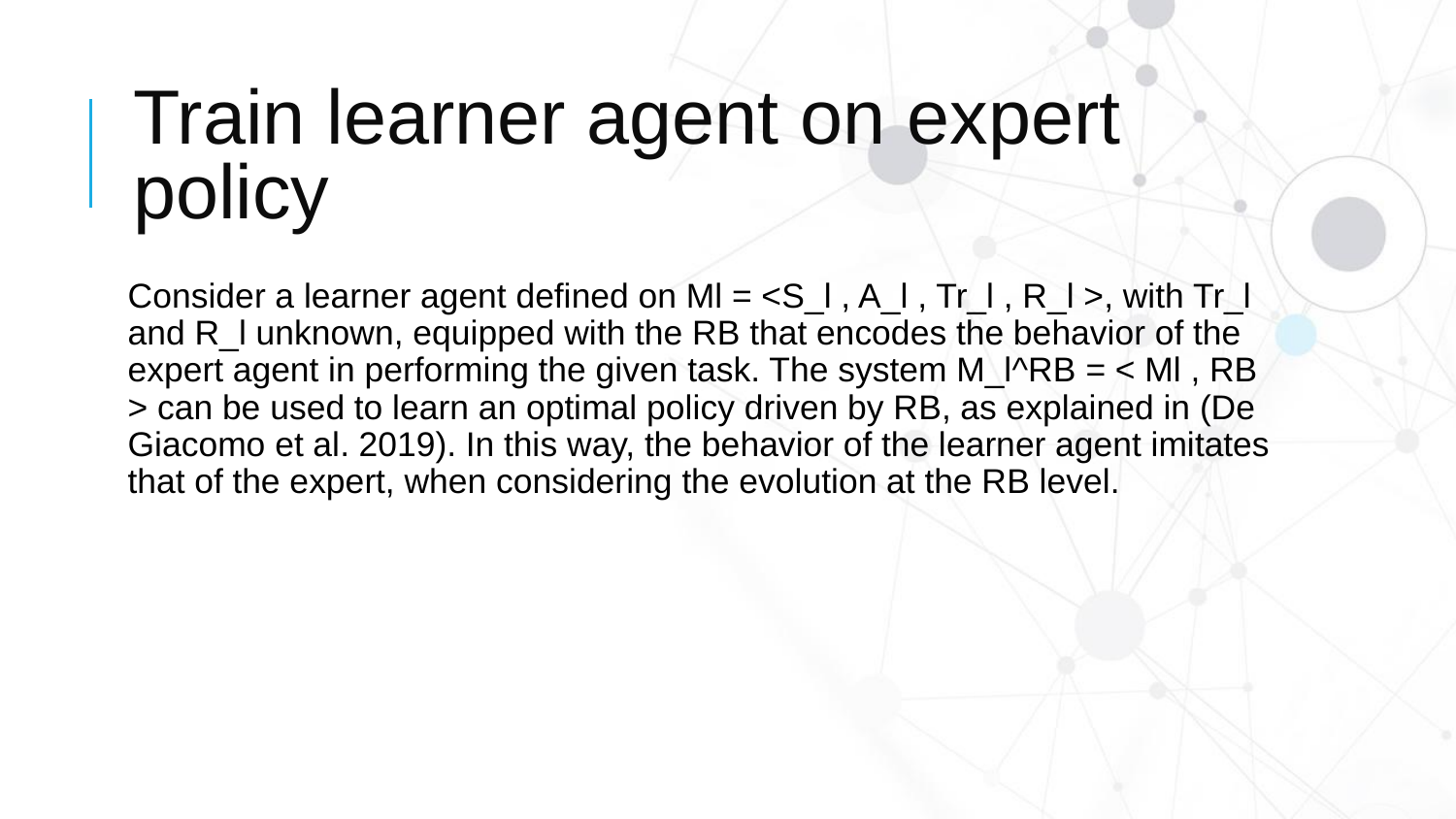

# Train learner agent on expert policy
Consider a learner agent defined on Ml = <S_l , A_l , Tr_l , R_l >, with Tr_l and R_l unknown, equipped with the RB that encodes the behavior of the expert agent in performing the given task. The system M_l^RB = < Ml , RB > can be used to learn an optimal policy driven by RB, as explained in (De Giacomo et al. 2019). In this way, the behavior of the learner agent imitates that of the expert, when considering the evolution at the RB level.